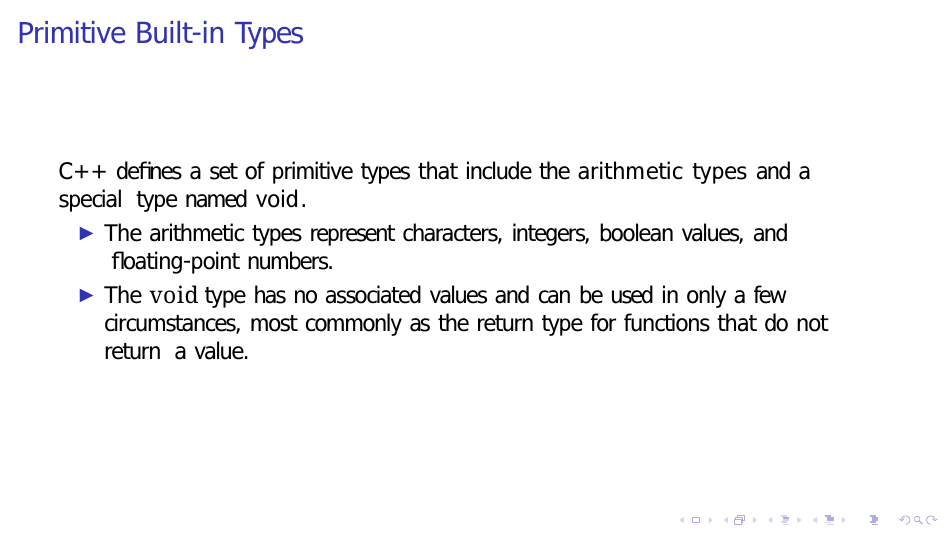

# Primitive Built-in Types
C++ defines a set of primitive types that include the arithmetic types and a special  type named void.
The arithmetic types represent characters, integers, boolean values, and  floating-point numbers.
The void type has no associated values and can be used in only a few  circumstances, most commonly as the return type for functions that do not return  a value.